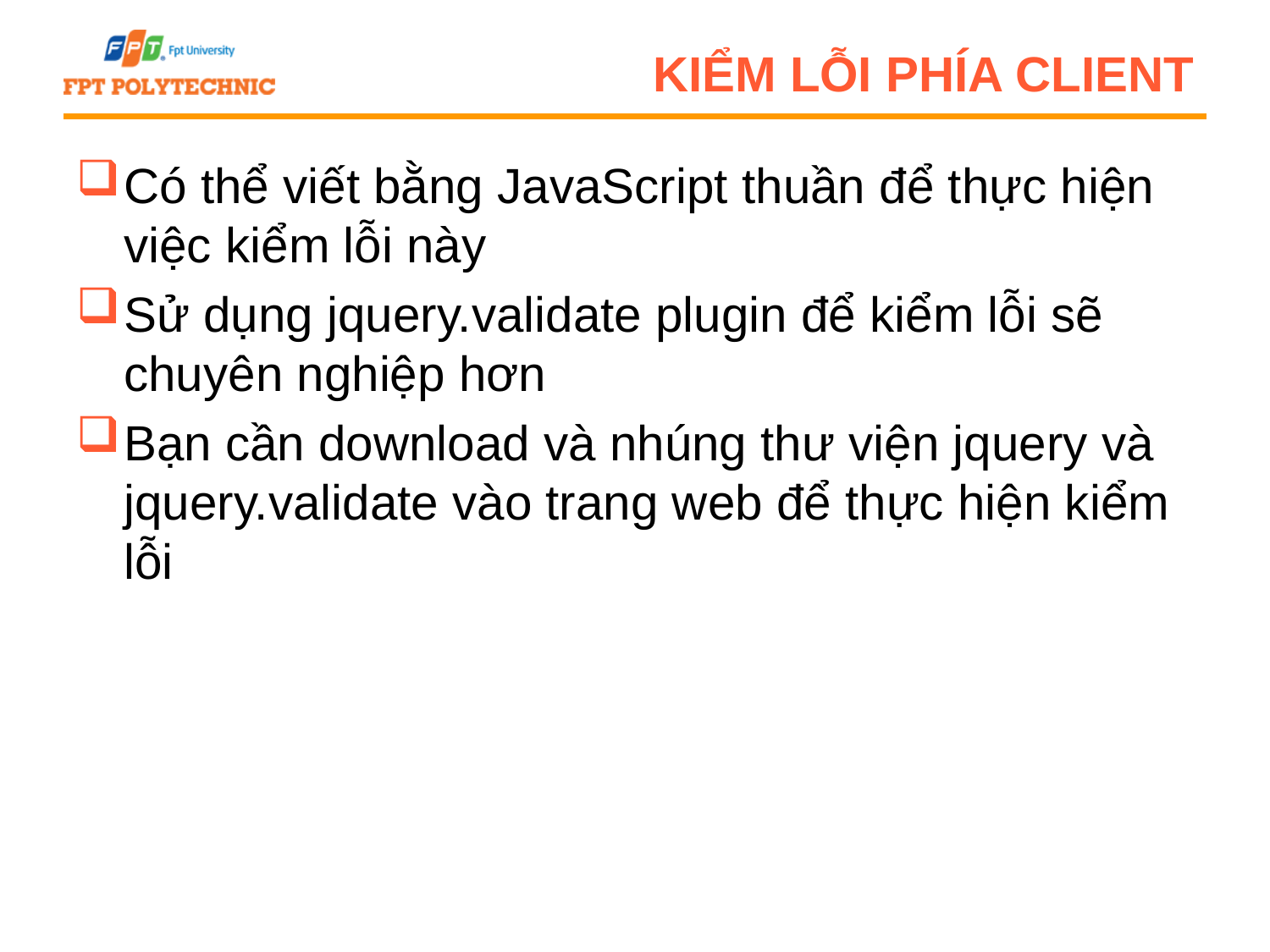

# Kiểm lỗi phía client
Có thể viết bằng JavaScript thuần để thực hiện việc kiểm lỗi này
Sử dụng jquery.validate plugin để kiểm lỗi sẽ chuyên nghiệp hơn
Bạn cần download và nhúng thư viện jquery và jquery.validate vào trang web để thực hiện kiểm lỗi